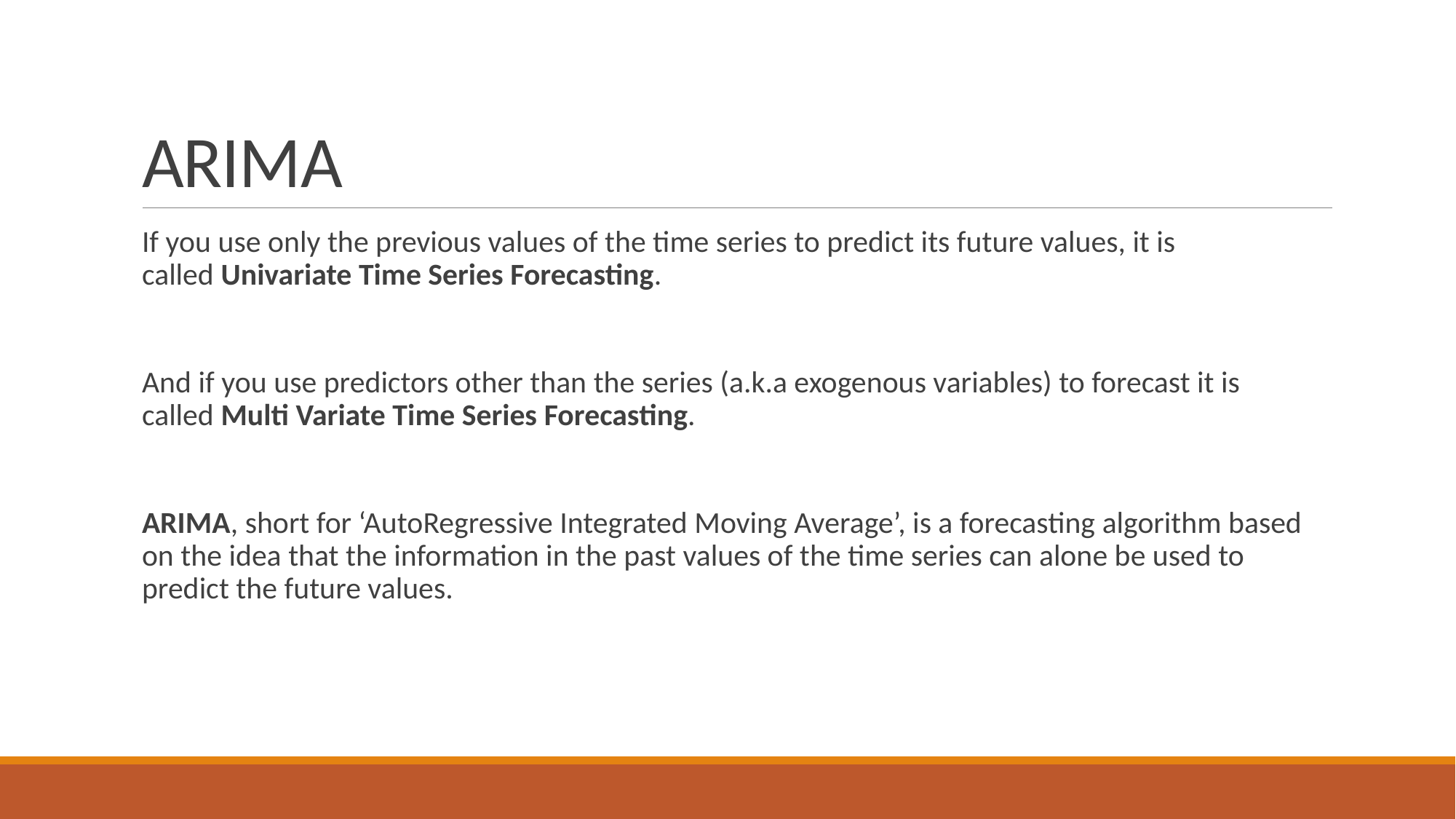

# ARIMA
If you use only the previous values of the time series to predict its future values, it is called Univariate Time Series Forecasting.

And if you use predictors other than the series (a.k.a exogenous variables) to forecast it is called Multi Variate Time Series Forecasting.

ARIMA, short for ‘AutoRegressive Integrated Moving Average’, is a forecasting algorithm based on the idea that the information in the past values of the time series can alone be used to predict the future values.